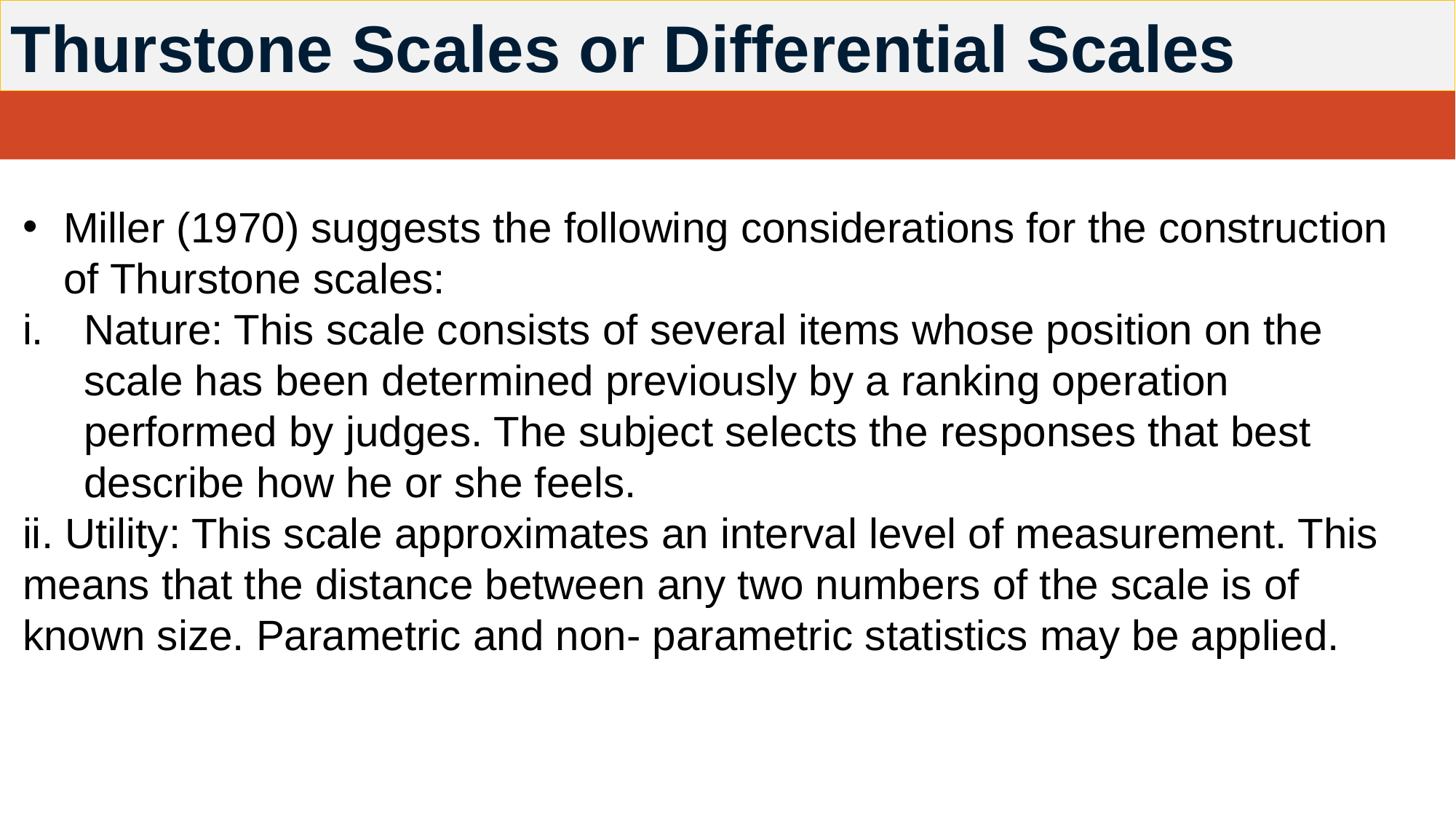

# Thurstone Scales or Differential Scales
Miller (1970) suggests the following considerations for the construction of Thurstone scales:
Nature: This scale consists of several items whose position on the scale has been determined previously by a ranking operation performed by judges. The subject selects the responses that best describe how he or she feels.
ii. Utility: This scale approximates an interval level of measurement. This means that the distance between any two numbers of the scale is of known size. Parametric and non- parametric statistics may be applied.